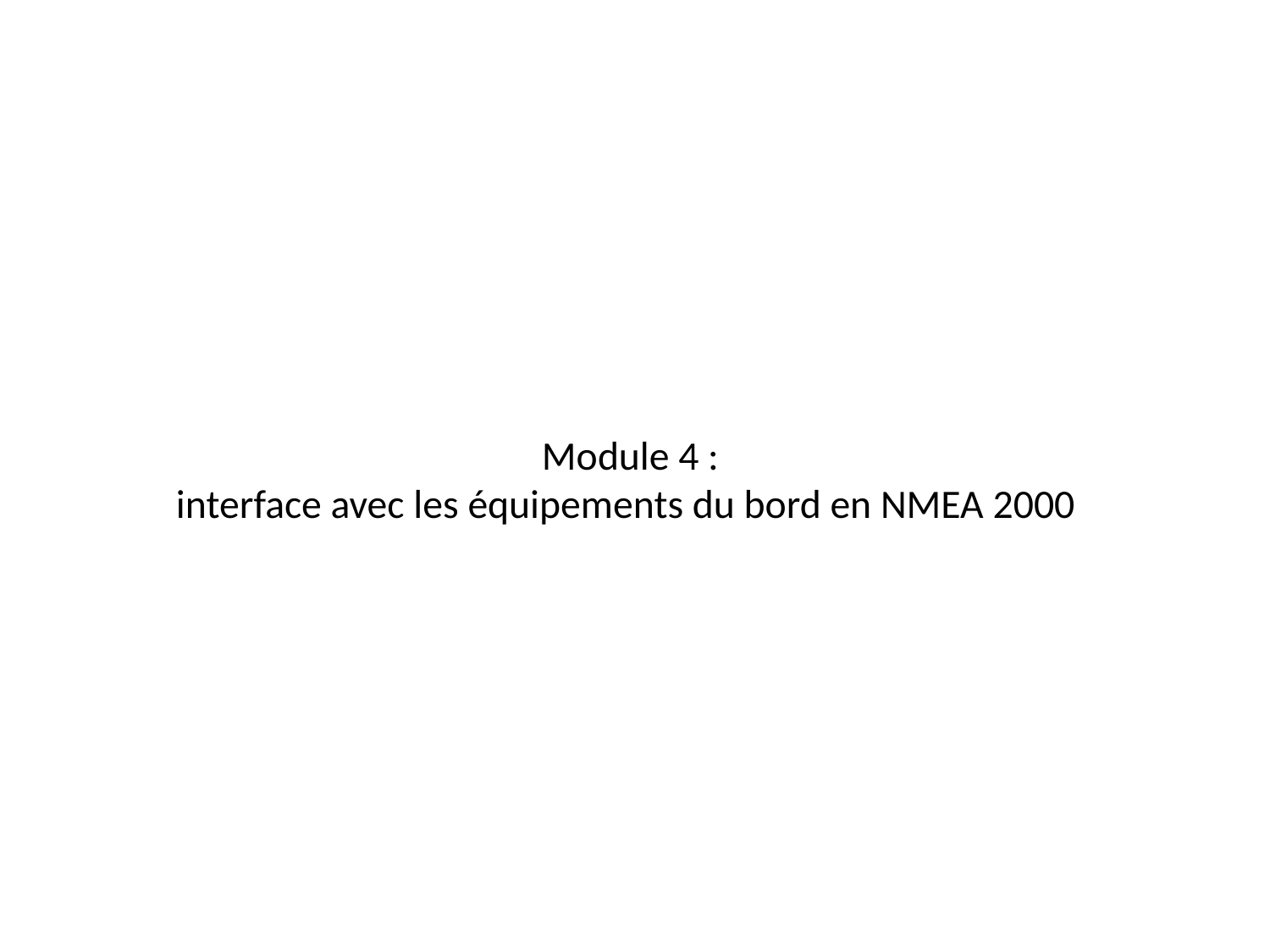

Module 4 :
interface avec les équipements du bord en NMEA 2000